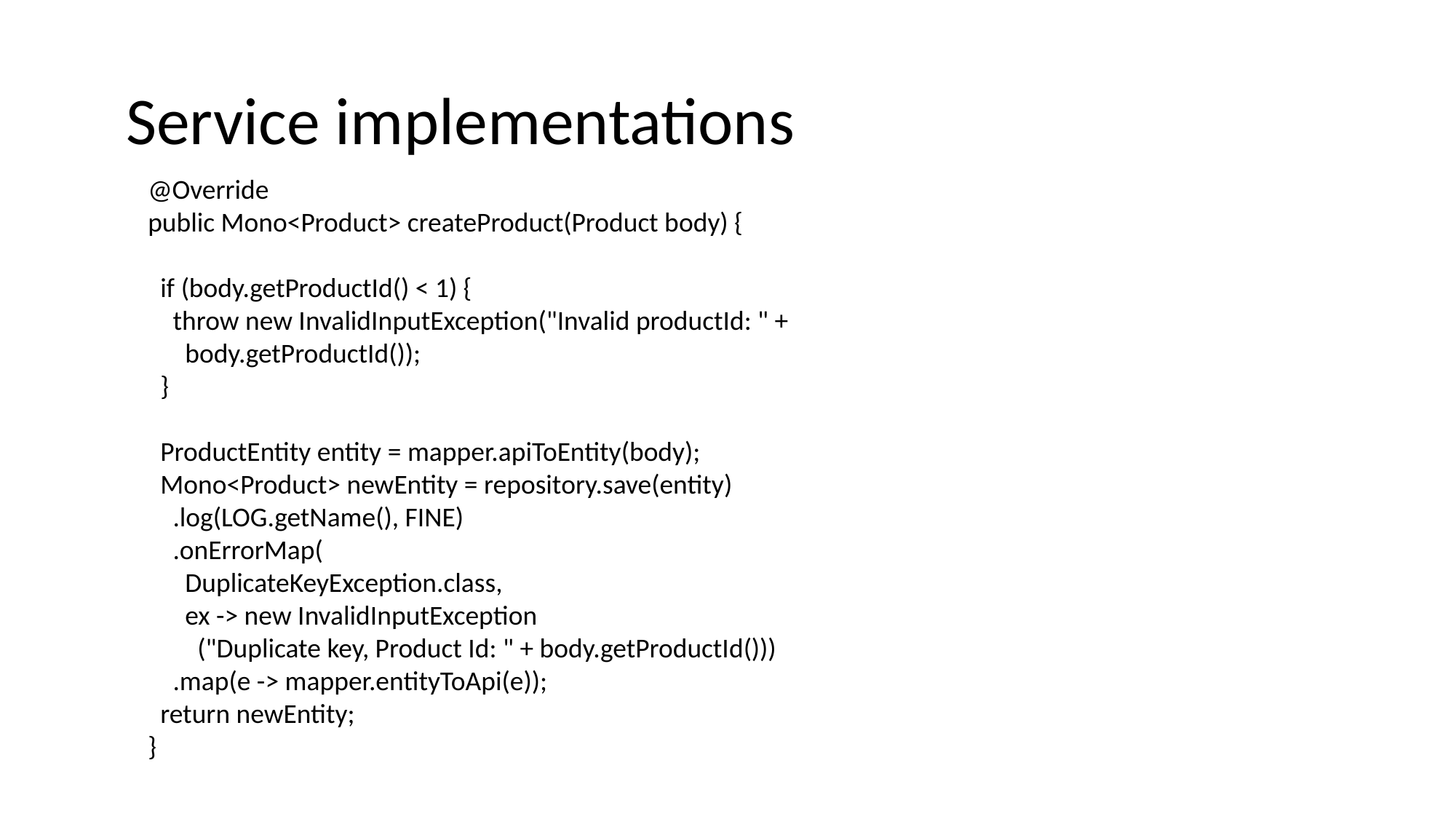

# Service implementations
@Override
public Mono<Product> createProduct(Product body) {

  if (body.getProductId() < 1) {
    throw new InvalidInputException("Invalid productId: " +
      body.getProductId());
  }

  ProductEntity entity = mapper.apiToEntity(body);
  Mono<Product> newEntity = repository.save(entity)
    .log(LOG.getName(), FINE)
    .onErrorMap(
      DuplicateKeyException.class,
      ex -> new InvalidInputException
        ("Duplicate key, Product Id: " + body.getProductId()))
    .map(e -> mapper.entityToApi(e));
  return newEntity;
}